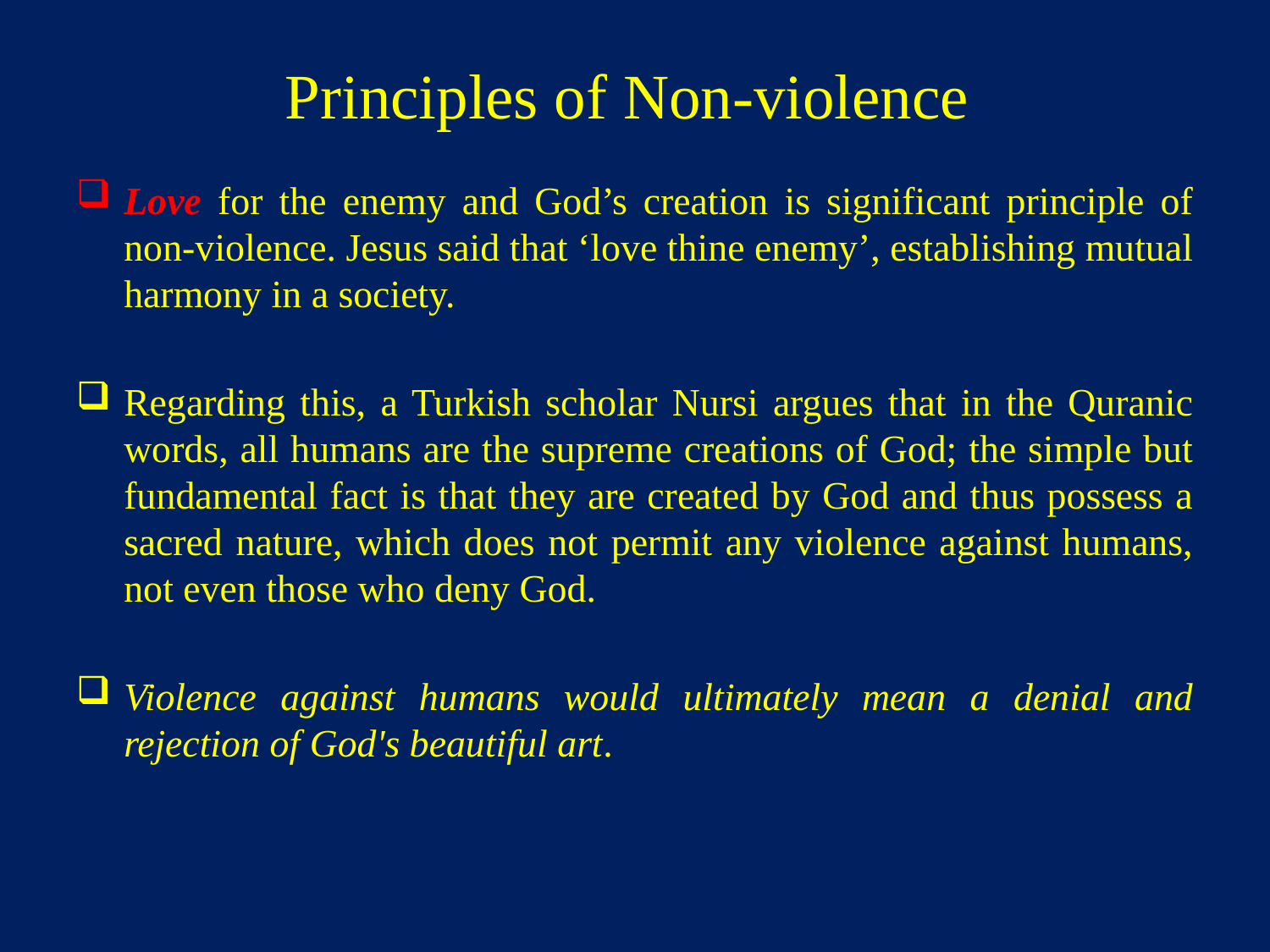

# Principles of Non-violence
Love for the enemy and God’s creation is significant principle of non-violence. Jesus said that ‘love thine enemy’, establishing mutual harmony in a society.

Regarding this, a Turkish scholar Nursi argues that in the Quranic words, all humans are the supreme creations of God; the simple but fundamental fact is that they are created by God and thus possess a sacred nature, which does not permit any violence against humans, not even those who deny God.

Violence against humans would ultimately mean a denial and rejection of God's beautiful art.